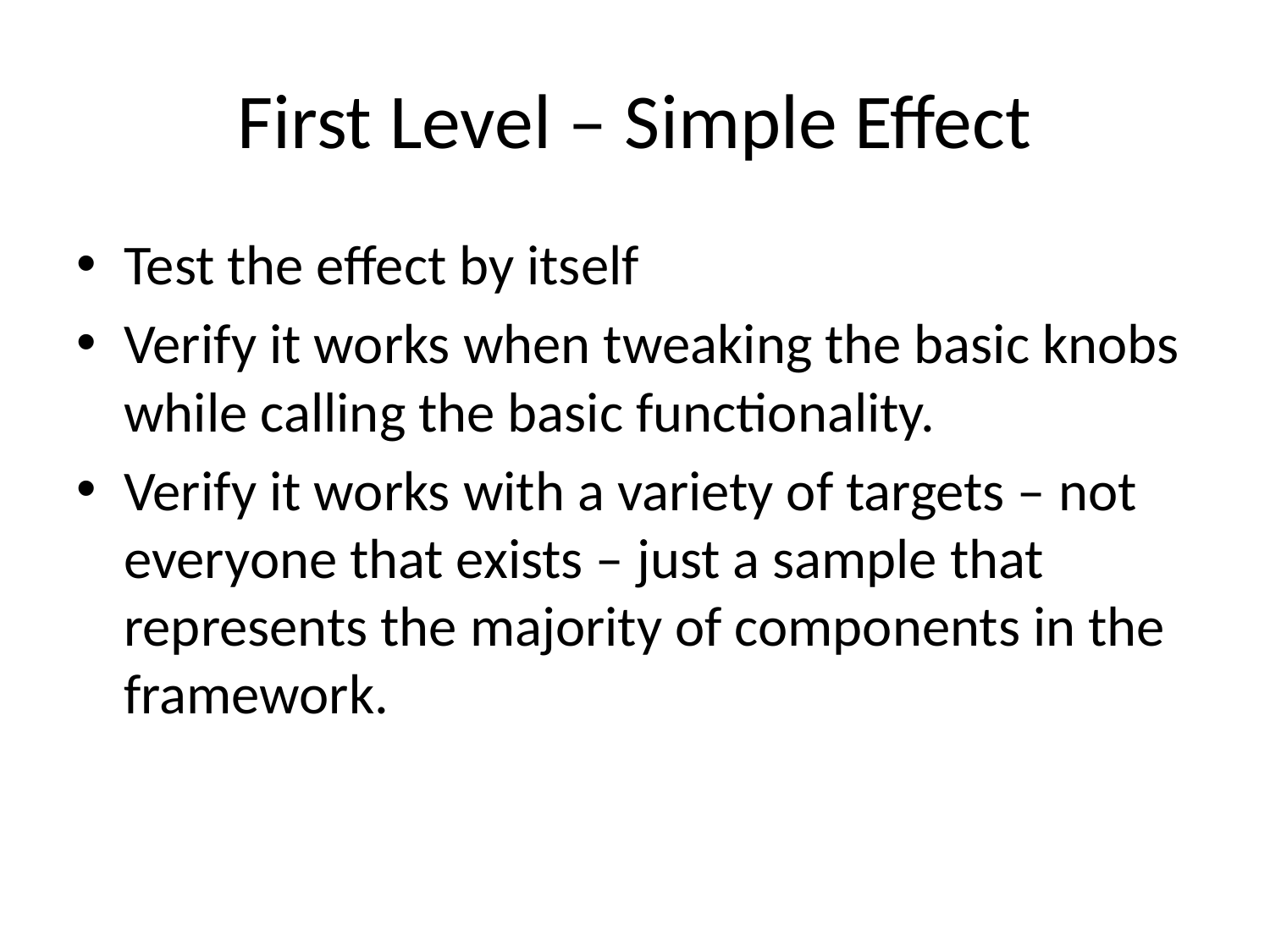

# First Level – Simple Effect
Test the effect by itself
Verify it works when tweaking the basic knobs while calling the basic functionality.
Verify it works with a variety of targets – not everyone that exists – just a sample that represents the majority of components in the framework.